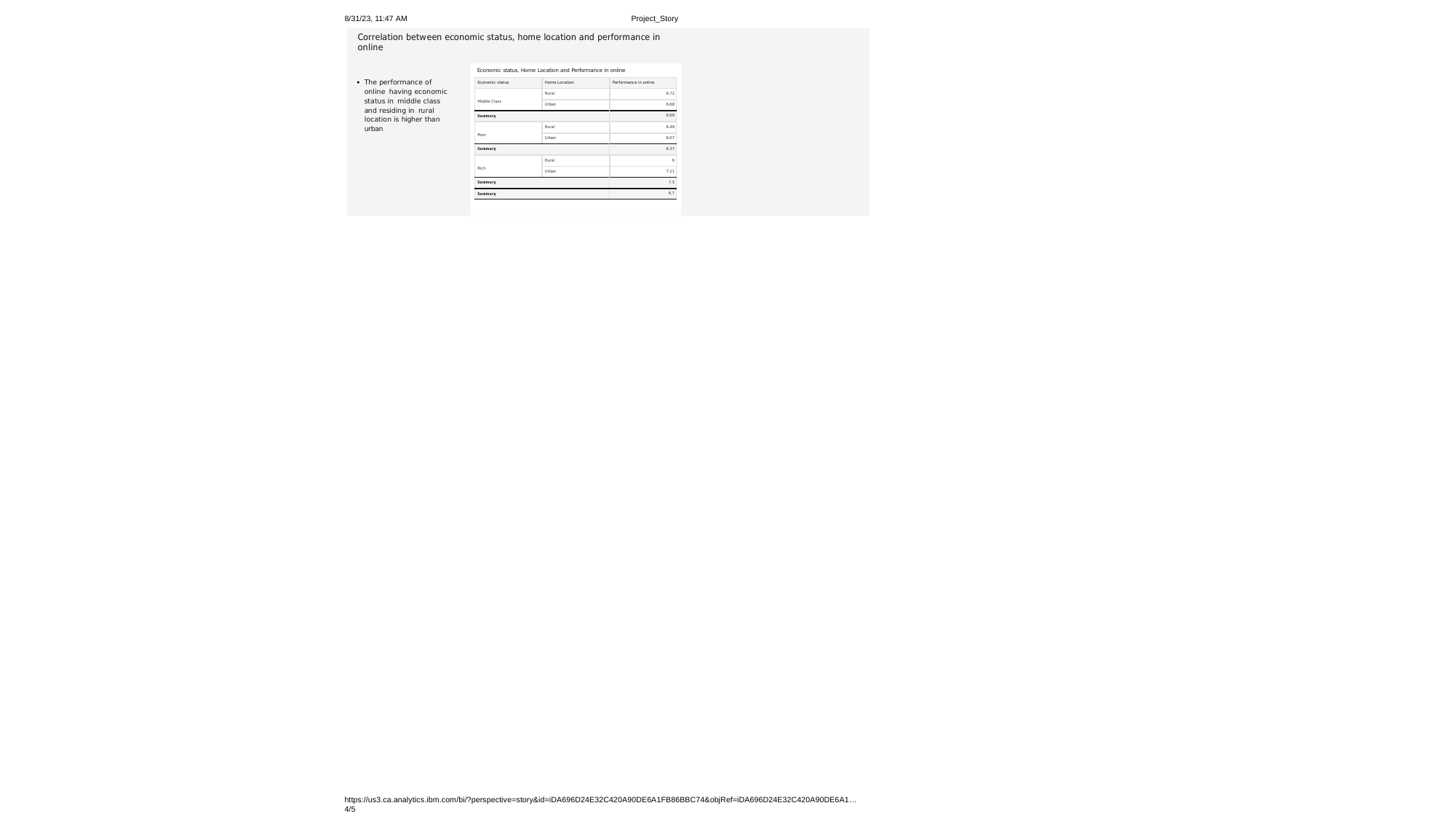

8/31/23, 11:47 AM	Project_Story

Correlation between economic status, home location and performance in online

Economic status, Home Location and Performance in online
The performance of online  having economic status in  middle class and residing in  rural location is higher than  urban

| Economic status | Home Location | Performance in online |
| --- | --- | --- |
| Middle Class | Rural | 6.72 |
|  | Urban | 6.68 |
| Summary |  | 6.69 |
| Poor | Rural | 6.49 |
|  | Urban | 6.07 |
| Summary |  | 6.37 |
| Rich | Rural | 9 |
|  | Urban | 7.11 |
| Summary |  | 7.3 |
| Summary |  | 6.7 |
https://us3.ca.analytics.ibm.com/bi/?perspective=story&id=iDA696D24E32C420A90DE6A1FB86BBC74&objRef=iDA696D24E32C420A90DE6A1…    4/5